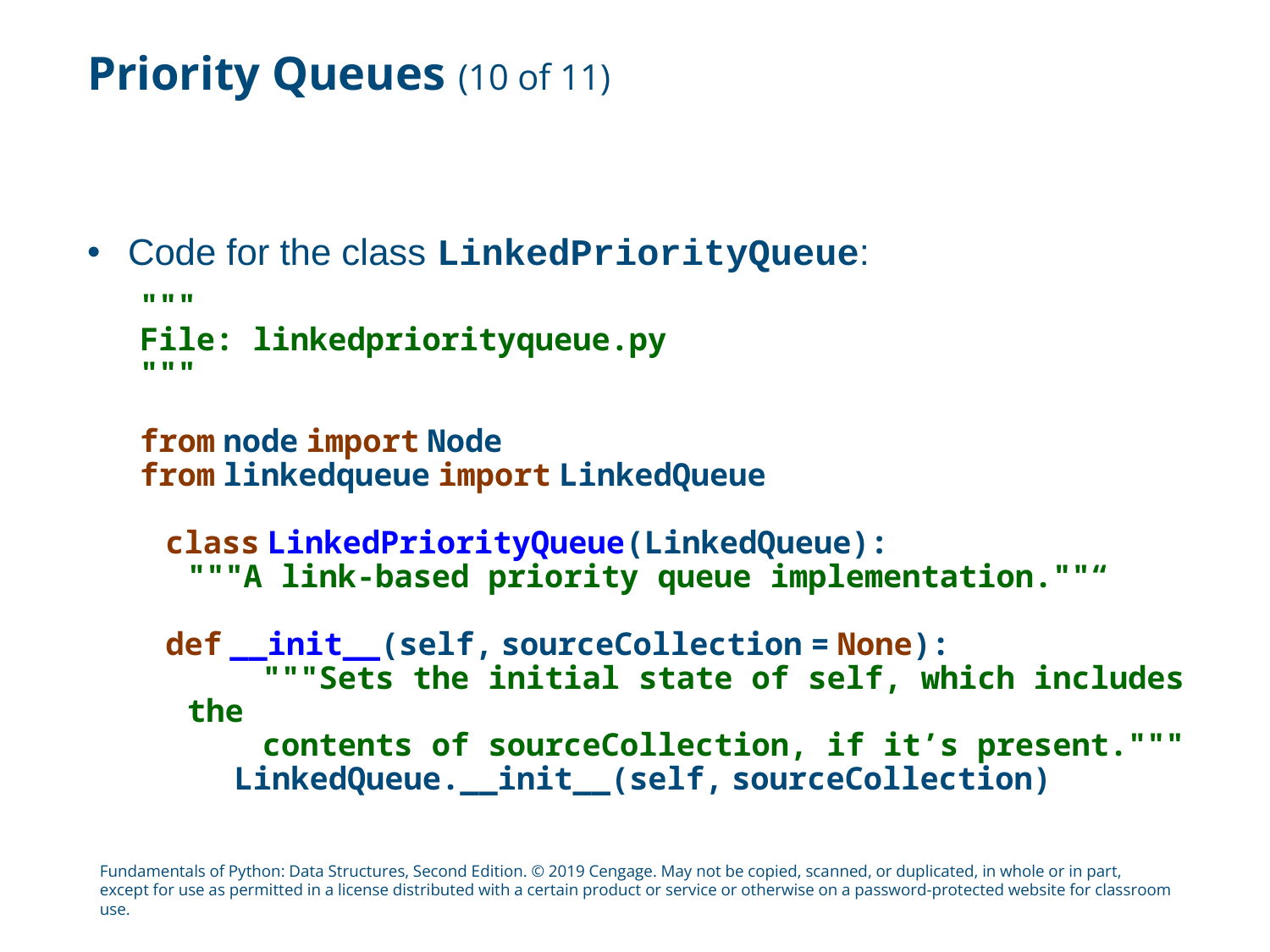

# Priority Queues (10 of 11)
Code for the class LinkedPriorityQueue:
"""
File: linkedpriorityqueue.py
"""

from node import Node
from linkedqueue import LinkedQueue

class LinkedPriorityQueue(LinkedQueue):
"""A link-based priority queue implementation.""“

def __init__(self, sourceCollection = None):
    """Sets the initial state of self, which includes the
    contents of sourceCollection, if it’s present."""
LinkedQueue.__init__(self, sourceCollection)
Fundamentals of Python: Data Structures, Second Edition. © 2019 Cengage. May not be copied, scanned, or duplicated, in whole or in part, except for use as permitted in a license distributed with a certain product or service or otherwise on a password-protected website for classroom use.